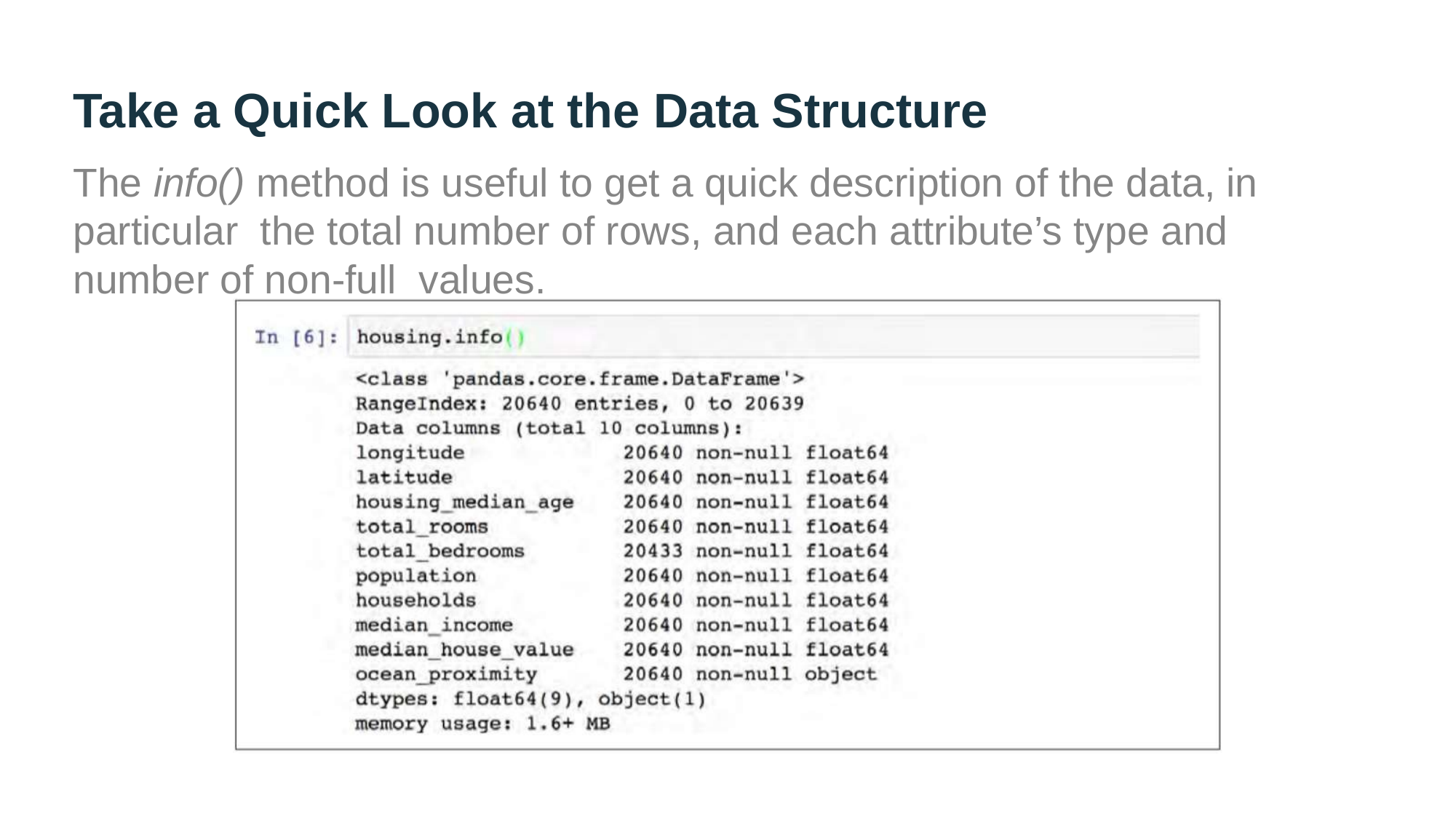

Take a Quick Look at the Data Structure
The info() method is useful to get a quick description of the data, in particular  the total number of rows, and each attribute’s type and number of non-full  values.